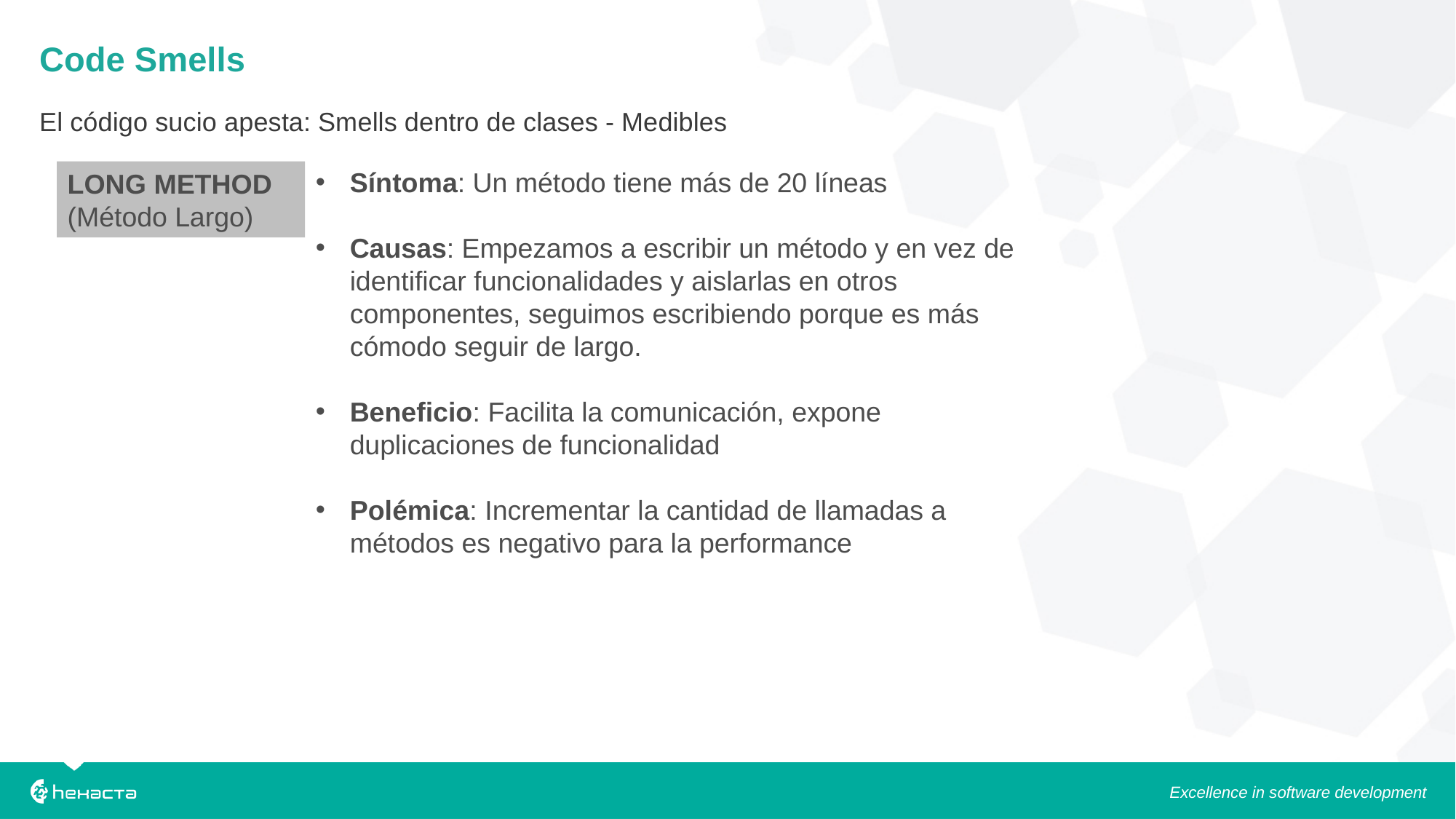

Code Smells
El código sucio apesta: Smells dentro de clases - Medibles

Síntoma: Un método tiene más de 20 líneas

Causas: Empezamos a escribir un método y en vez de identificar funcionalidades y aislarlas en otros componentes, seguimos escribiendo porque es más cómodo seguir de largo.

Beneficio: Facilita la comunicación, expone duplicaciones de funcionalidad

Polémica: Incrementar la cantidad de llamadas a métodos es negativo para la performance
LONG METHOD
(Método Largo)